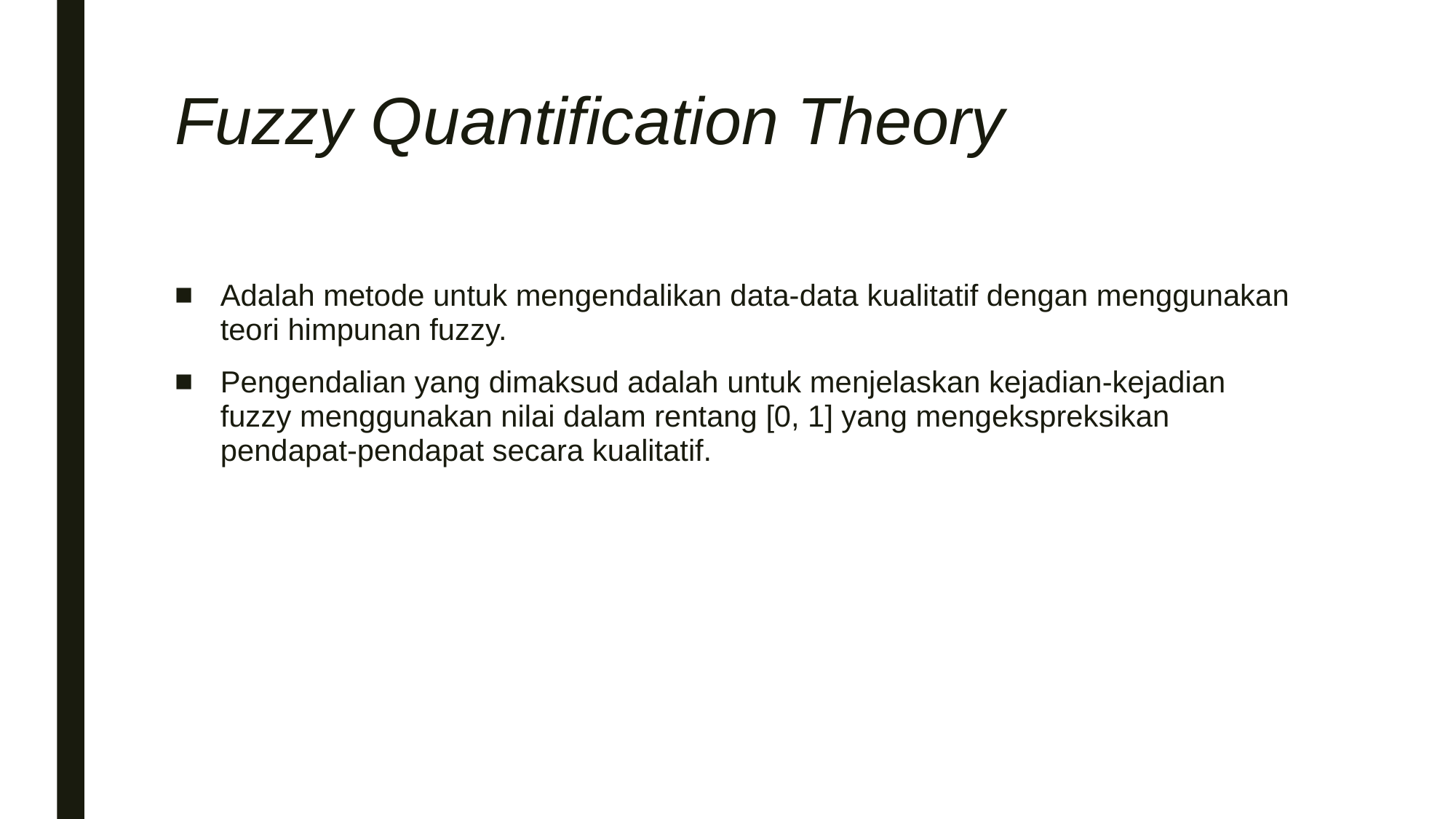

# Fuzzy Quantification Theory
Adalah metode untuk mengendalikan data-data kualitatif dengan menggunakan teori himpunan fuzzy.
Pengendalian yang dimaksud adalah untuk menjelaskan kejadian-kejadian fuzzy menggunakan nilai dalam rentang [0, 1] yang mengekspreksikan pendapat-pendapat secara kualitatif.